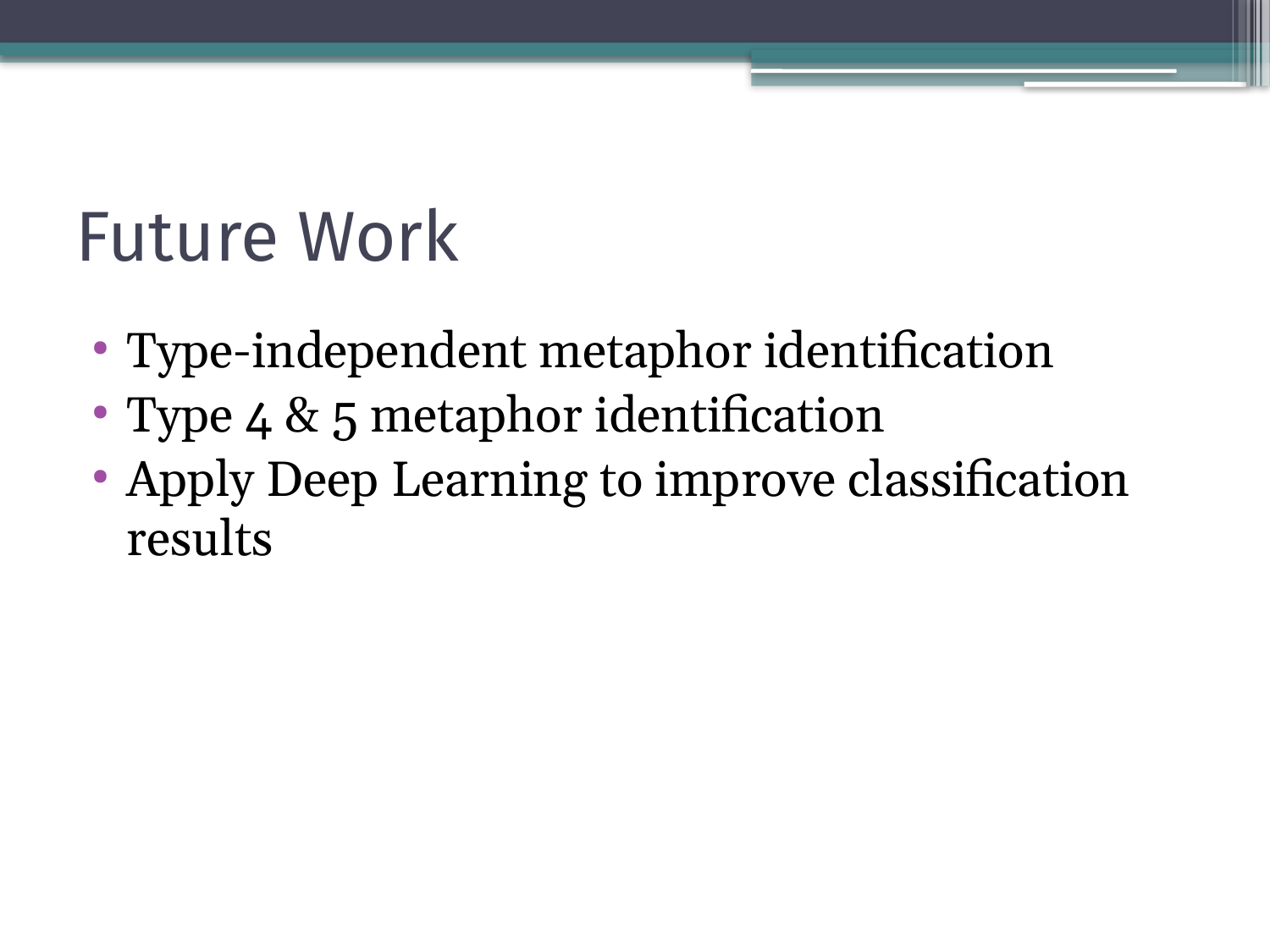

# Future Work
Type-independent metaphor identification
Type 4 & 5 metaphor identification
Apply Deep Learning to improve classification results